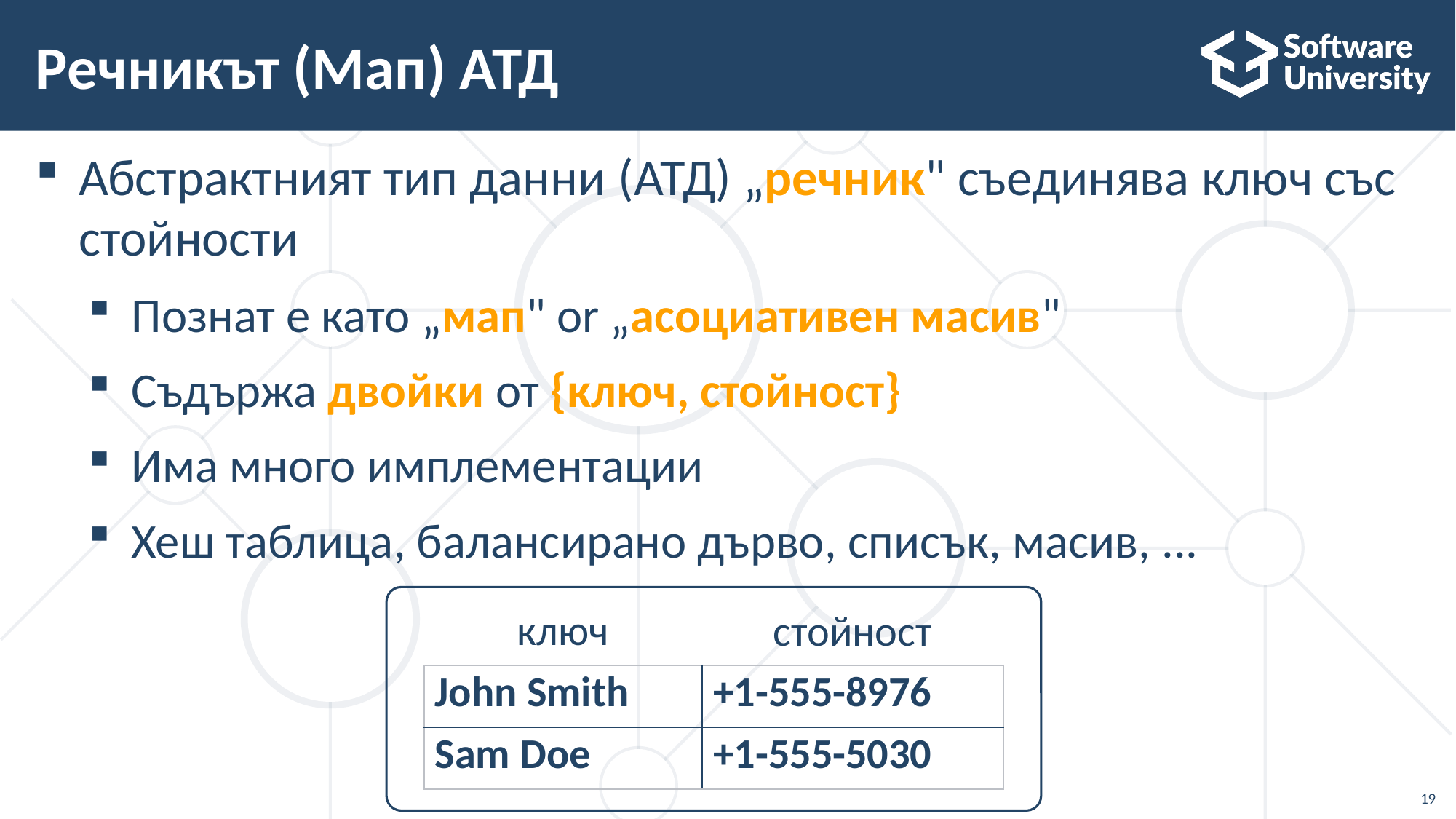

# Речникът (Мап) АТД
Абстрактният тип данни (АТД) „речник" съединява ключ със стойности
Познат е като „мап" or „асоциативен масив"
Съдържа двойки от {ключ, стойност}
Има много имплементации
Хеш таблица, балансирано дърво, списък, масив, ...

ключ
стойност
| John Smith | +1-555-8976 |
| --- | --- |
| Sam Doe | +1-555-5030 |
19